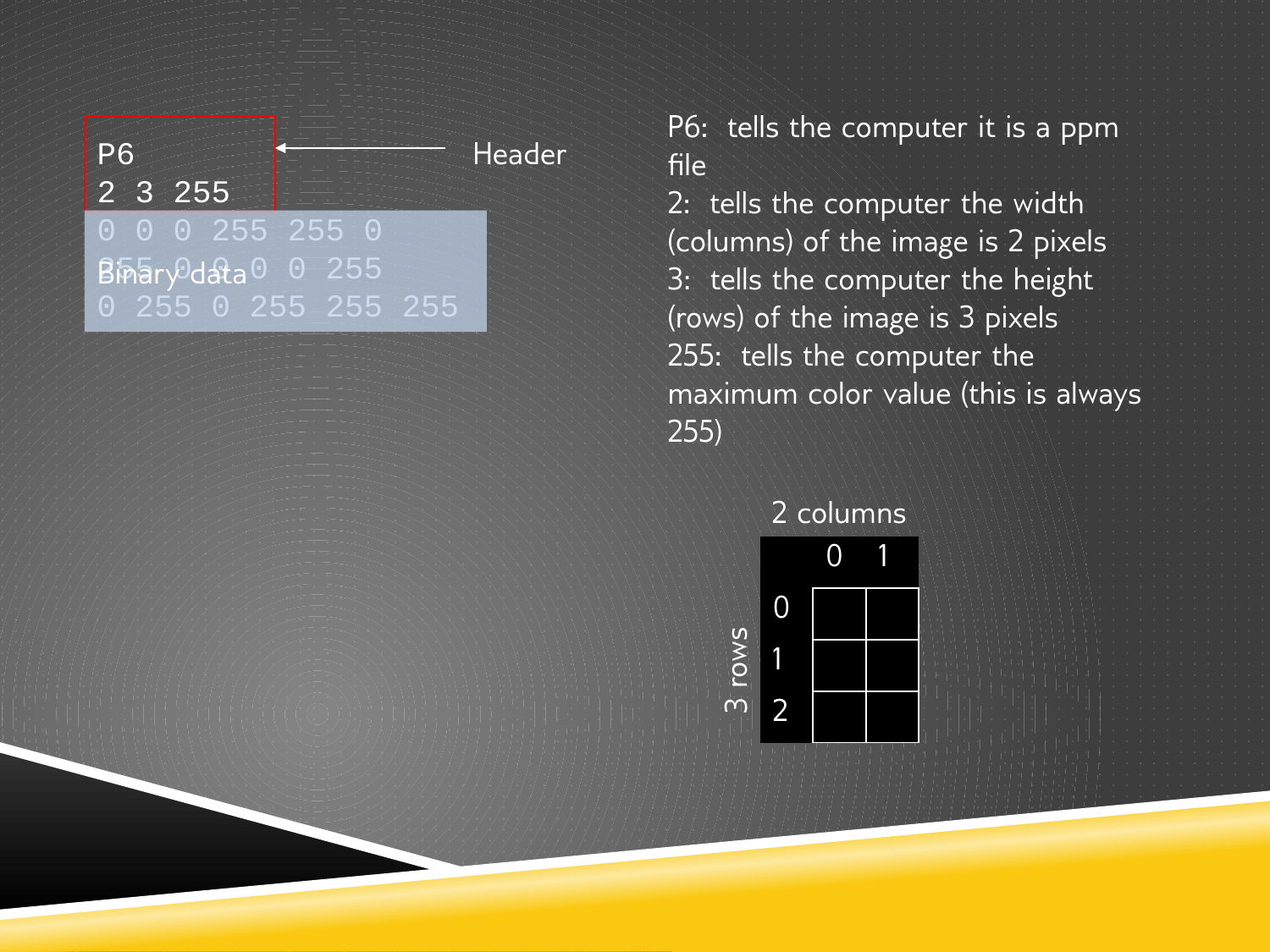

P6:  tells the computer it is a ppm file
2:  tells the computer the width (columns) of the image is 2 pixels
3:  tells the computer the height (rows) of the image is 3 pixels
255:  tells the computer the maximum color value (this is always 255)

P6
2 3 255
0 0 0 255 255 0
255 0 0 0 0 255
0 255 0 255 255 255
Header
Binary data
2 columns
|  | 0 | 1 |
| --- | --- | --- |
| 0 |  |  |
| 1 |  |  |
| 2 |  |  |
3 rows